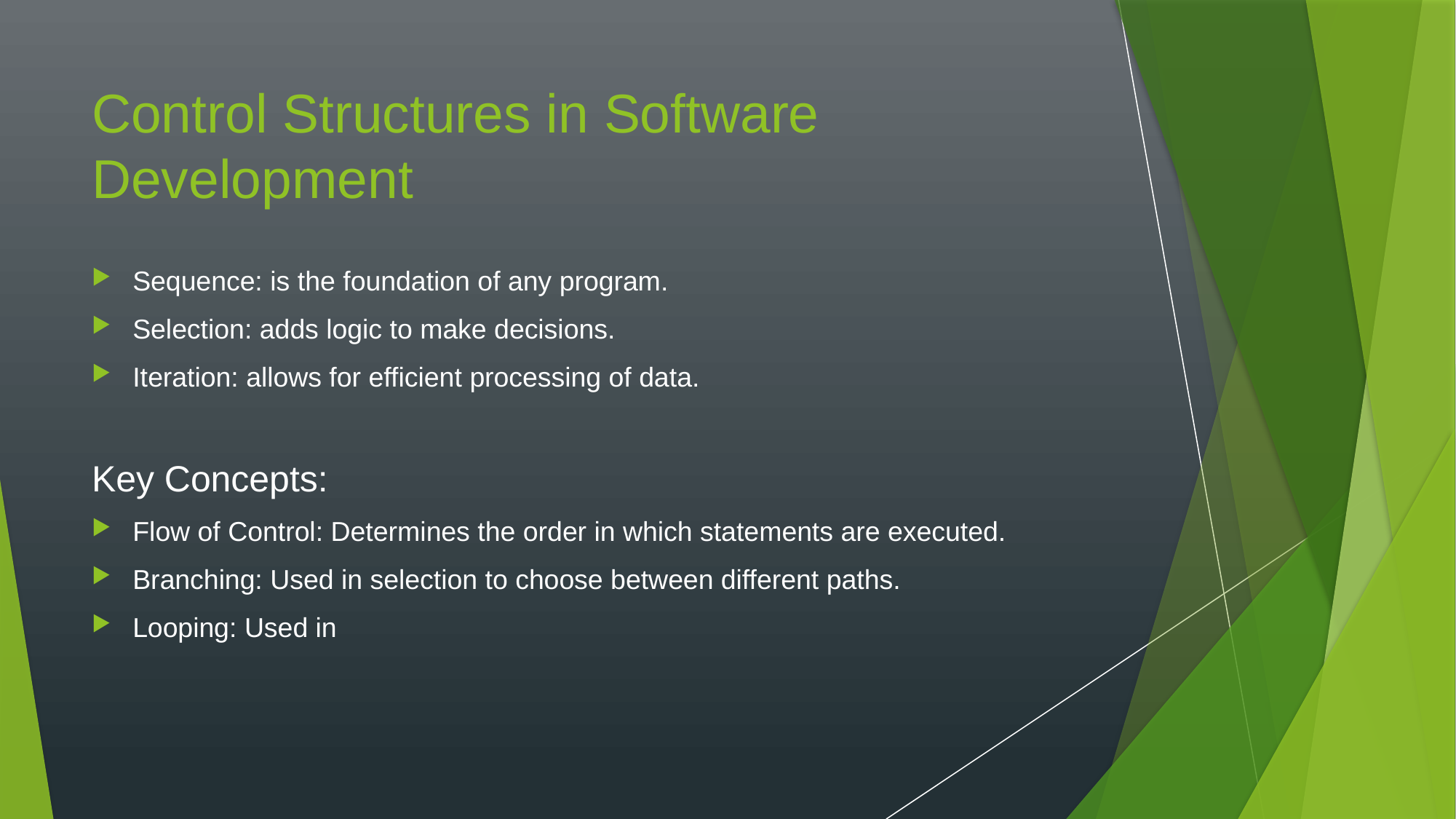

# Control Structures in Software Development
Sequence: is the foundation of any program.
Selection: adds logic to make decisions.
Iteration: allows for efficient processing of data.

Key Concepts:
Flow of Control: Determines the order in which statements are executed.
Branching: Used in selection to choose between different paths.
Looping: Used in